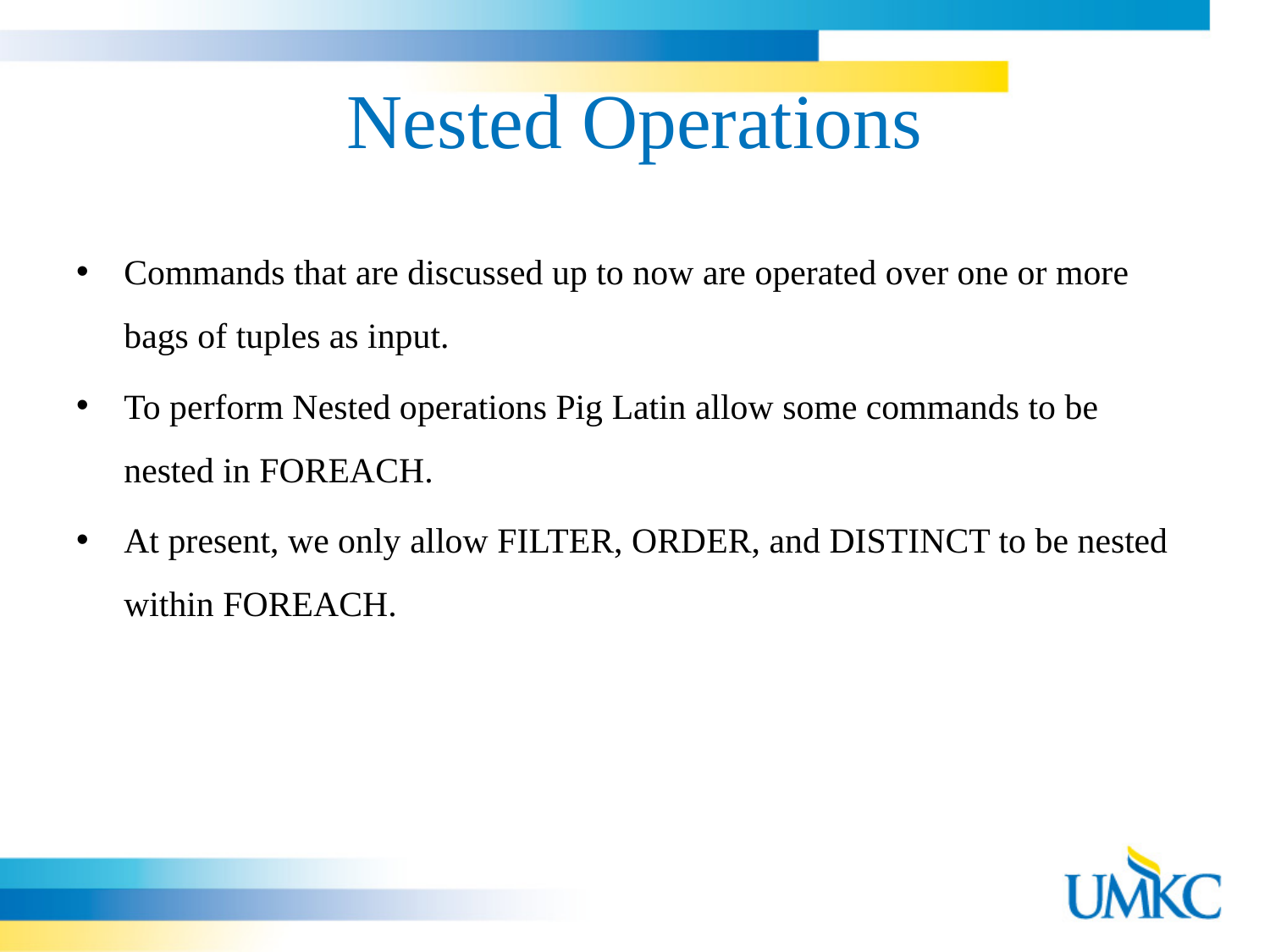

# Nested Operations
Commands that are discussed up to now are operated over one or more bags of tuples as input.
To perform Nested operations Pig Latin allow some commands to be nested in FOREACH.
At present, we only allow FILTER, ORDER, and DISTINCT to be nested within FOREACH.